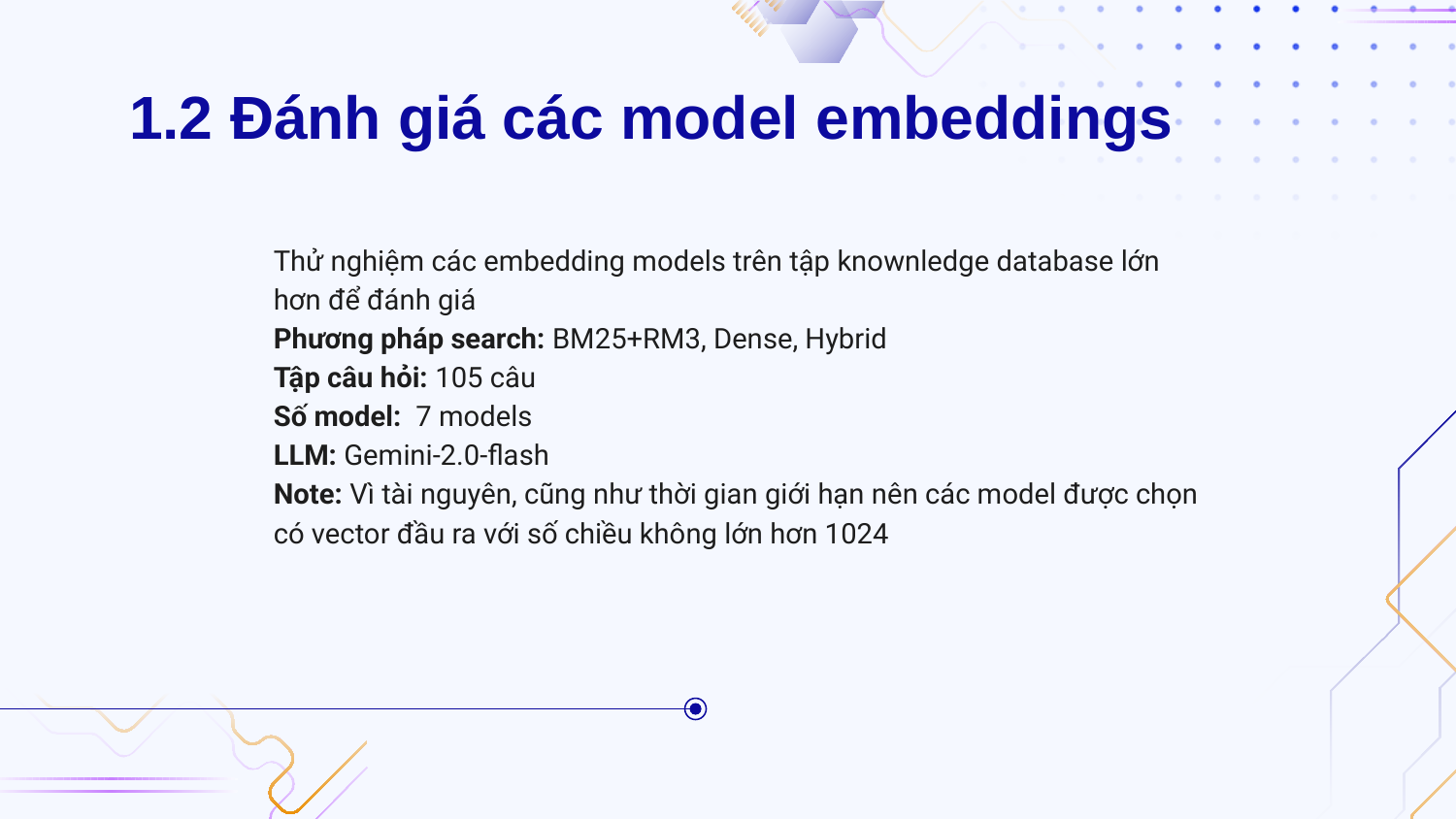

# 1.2 Đánh giá các model embeddings
Thử nghiệm các embedding models trên tập knownledge database lớn hơn để đánh giá
Phương pháp search: BM25+RM3, Dense, Hybrid
Tập câu hỏi: 105 câu
Số model:  7 models
LLM: Gemini-2.0-flash
Note: Vì tài nguyên, cũng như thời gian giới hạn nên các model được chọn có vector đầu ra với số chiều không lớn hơn 1024